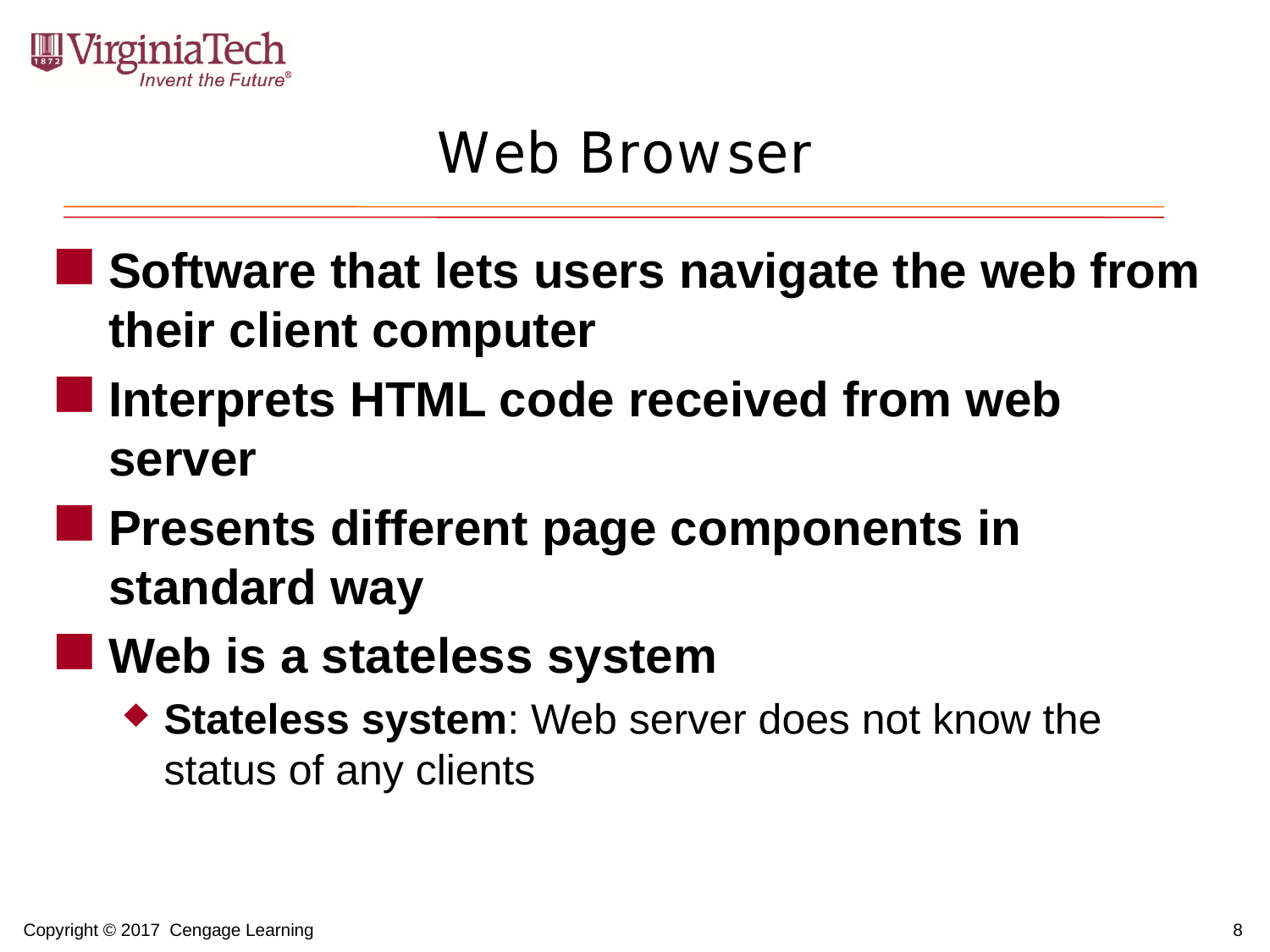

# Web Browser
Software that lets users navigate the web from their client computer
Interprets HTML code received from web server
Presents different page components in standard way
Web is a stateless system
Stateless system: Web server does not know the status of any clients
8
Copyright © 2017  Cengage Learning